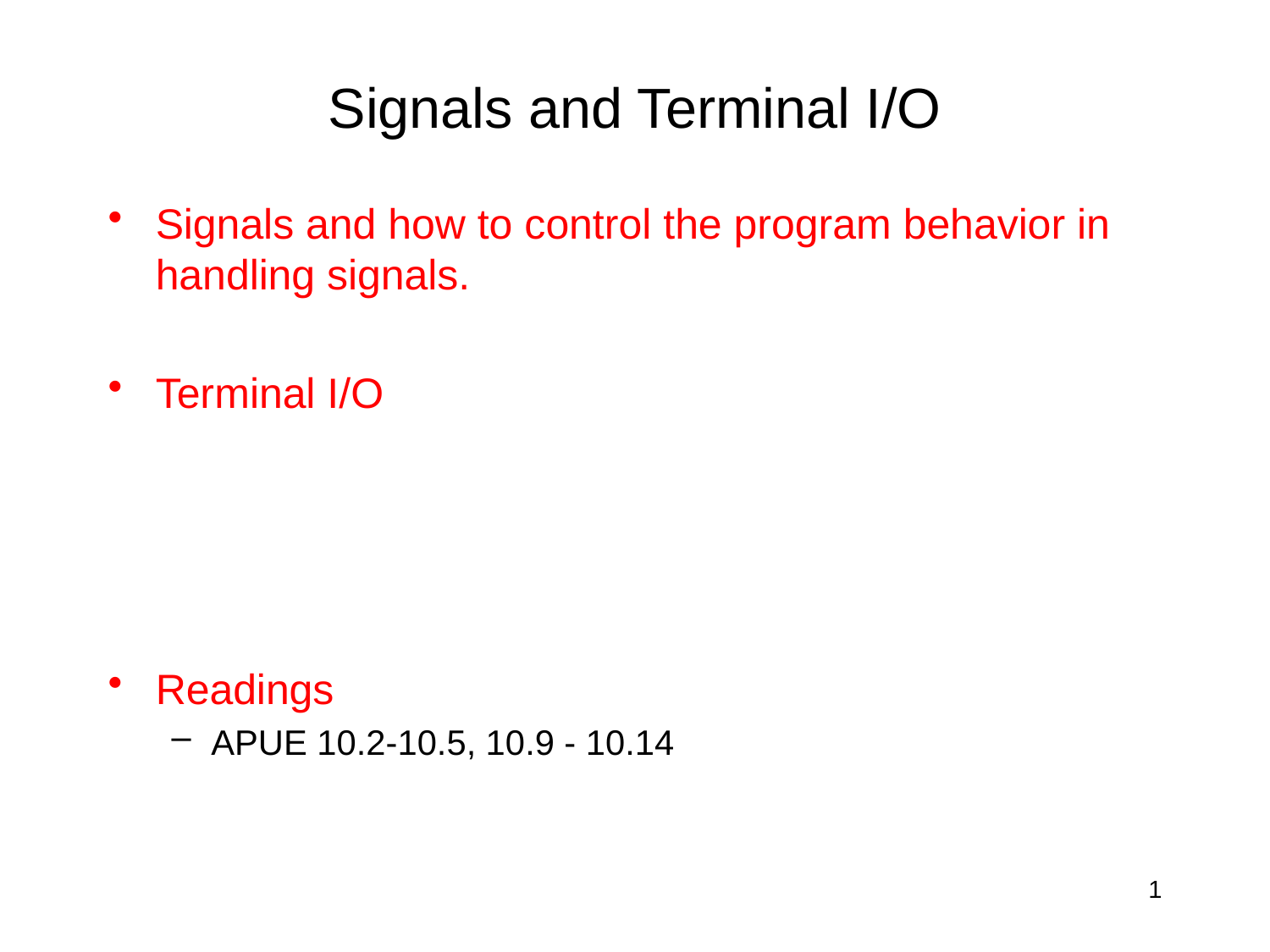

# Signals and Terminal I/O
Signals and how to control the program behavior in handling signals.

Terminal I/O

Readings
APUE 10.2-10.5, 10.9 - 10.14

1